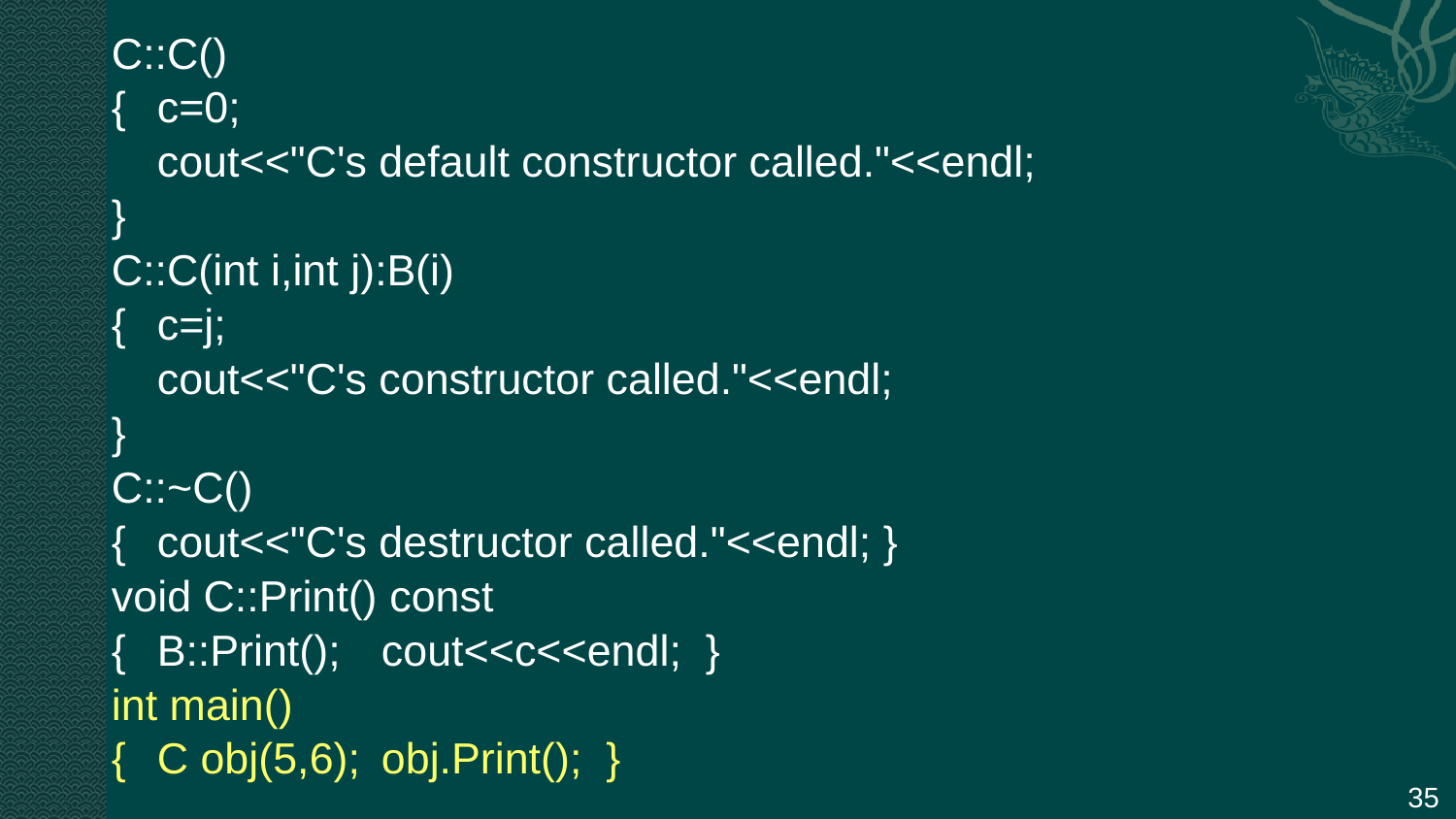

C::C()
{	c=0;
	cout<<"C's default constructor called."<<endl;
}
C::C(int i,int j):B(i)
{	c=j;
	cout<<"C's constructor called."<<endl;
}
C::~C()
{	cout<<"C's destructor called."<<endl; }
void C::Print() const
{	B::Print();	cout<<c<<endl;  }
int main()
{	C obj(5,6);	obj.Print();  }
35